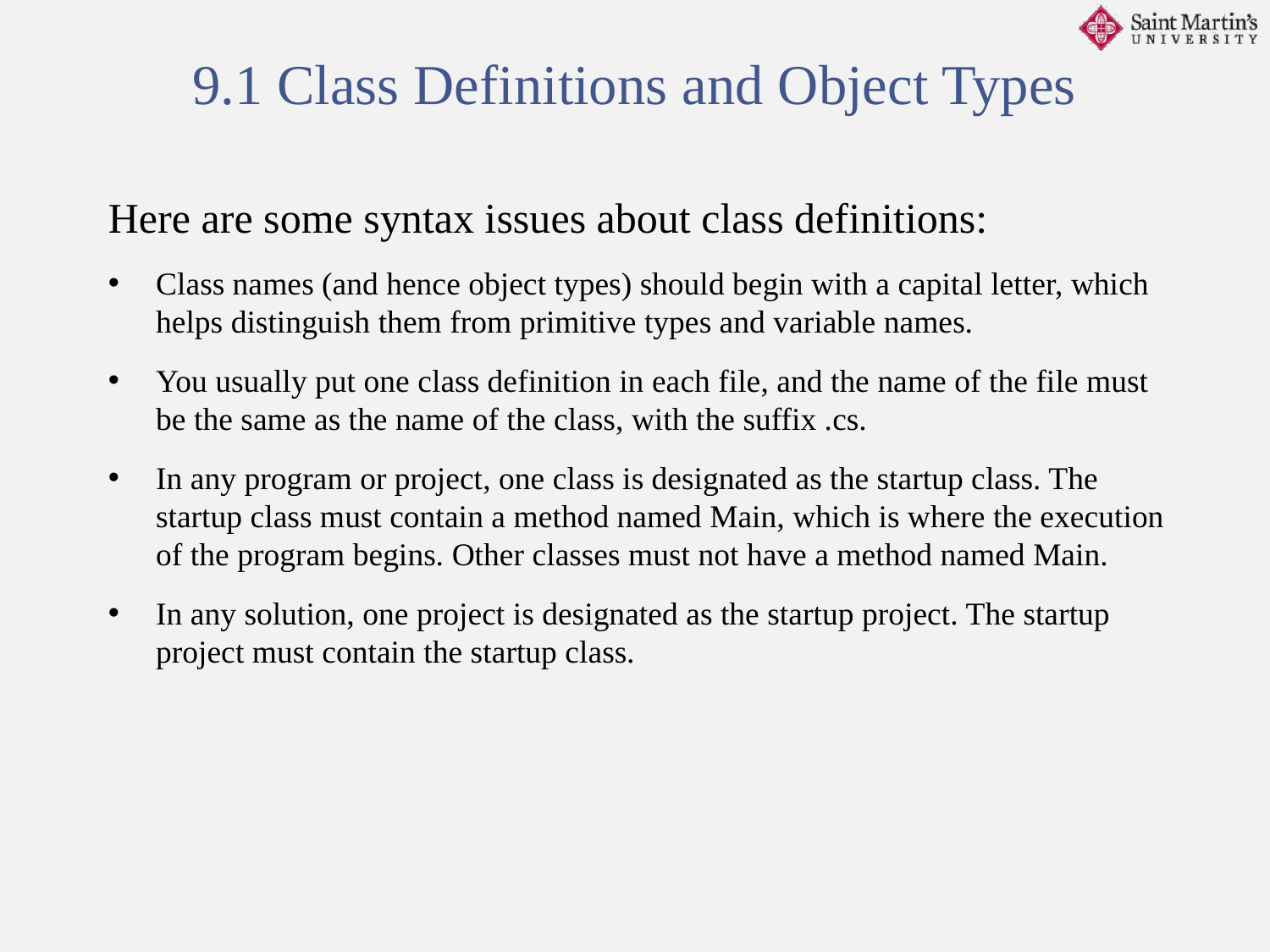

9.1 Class Definitions and Object Types
Here are some syntax issues about class definitions:
Class names (and hence object types) should begin with a capital letter, which helps distinguish them from primitive types and variable names.
You usually put one class definition in each file, and the name of the file must be the same as the name of the class, with the suffix .cs.
In any program or project, one class is designated as the startup class. The startup class must contain a method named Main, which is where the execution of the program begins. Other classes must not have a method named Main.
In any solution, one project is designated as the startup project. The startup project must contain the startup class.